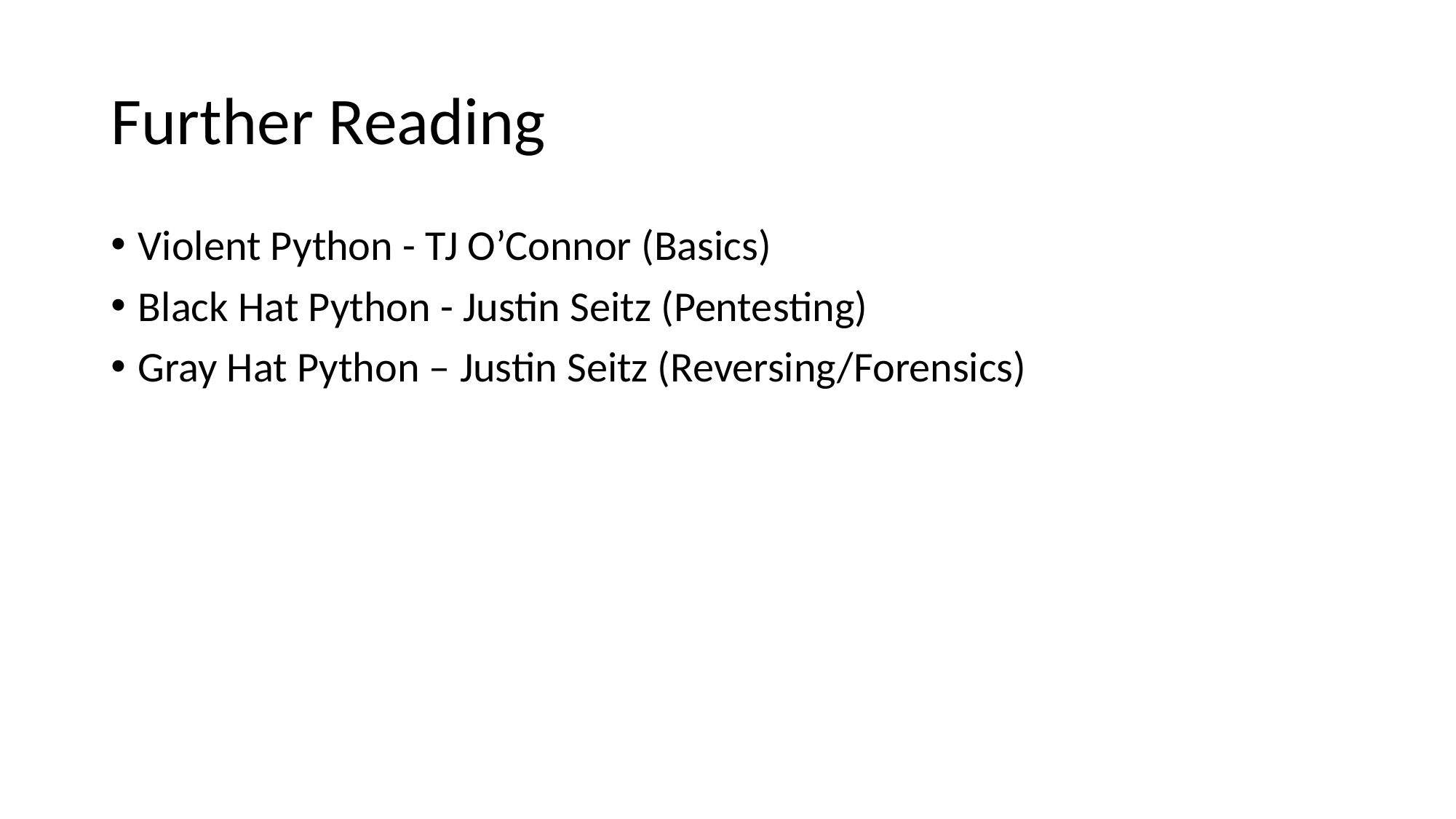

# Further Reading
Violent Python - TJ O’Connor (Basics)
Black Hat Python - Justin Seitz (Pentesting)
Gray Hat Python – Justin Seitz (Reversing/Forensics)